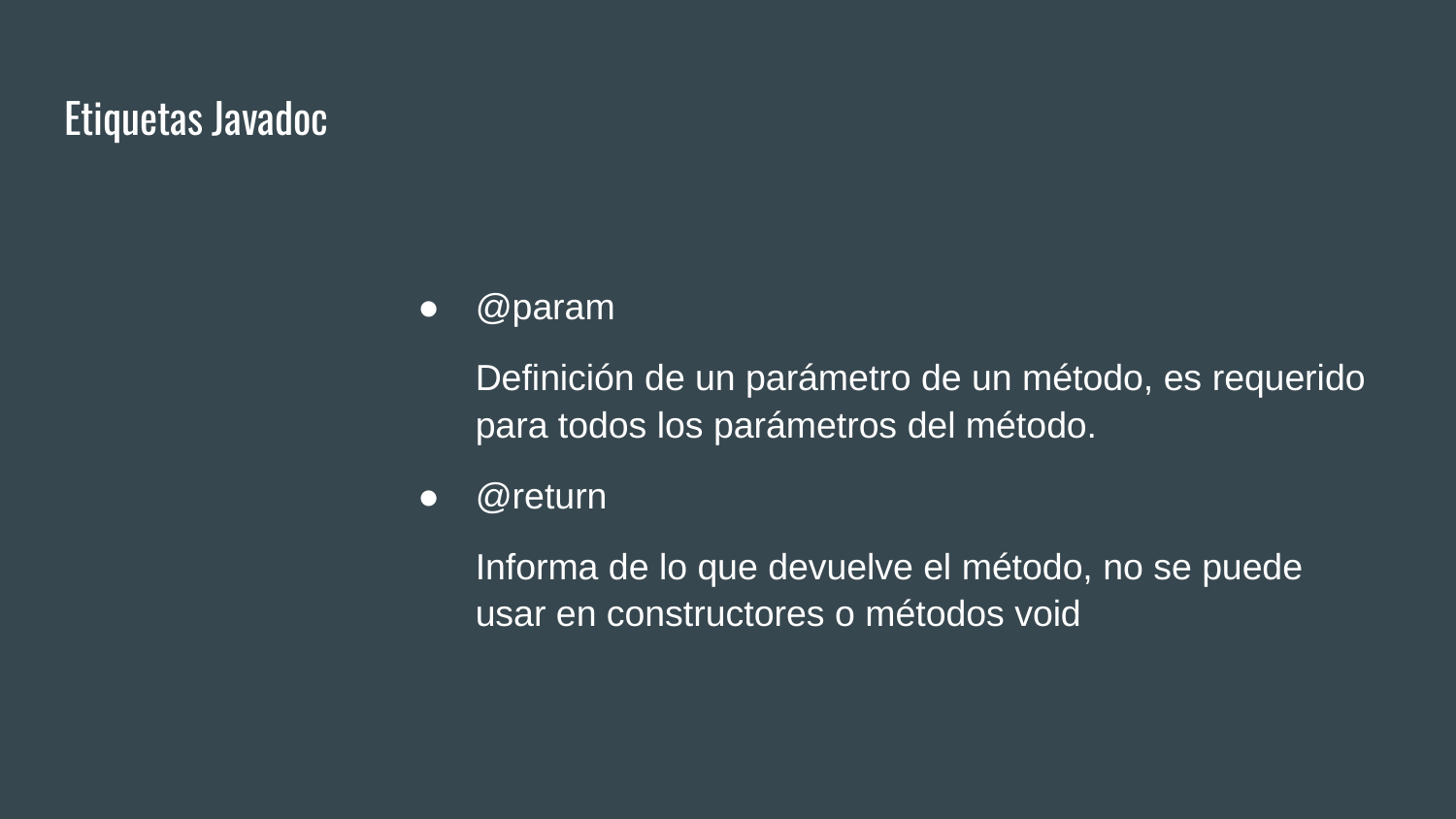

# Etiquetas Javadoc
@param
Definición de un parámetro de un método, es requerido para todos los parámetros del método.
@return
Informa de lo que devuelve el método, no se puede usar en constructores o métodos void